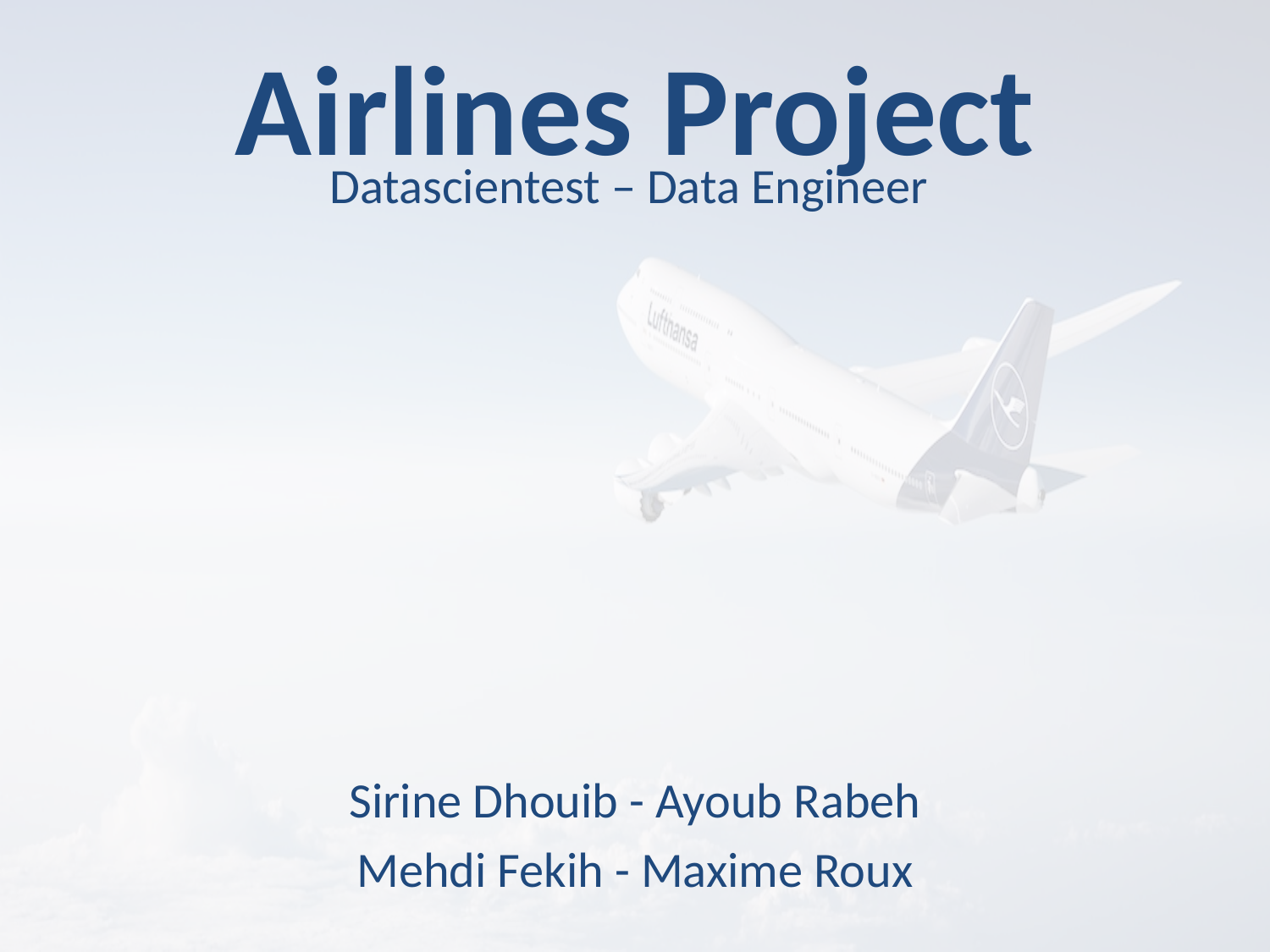

# Airlines Project
Datascientest – Data Engineer
Sirine Dhouib - Ayoub Rabeh
Mehdi Fekih - Maxime Roux